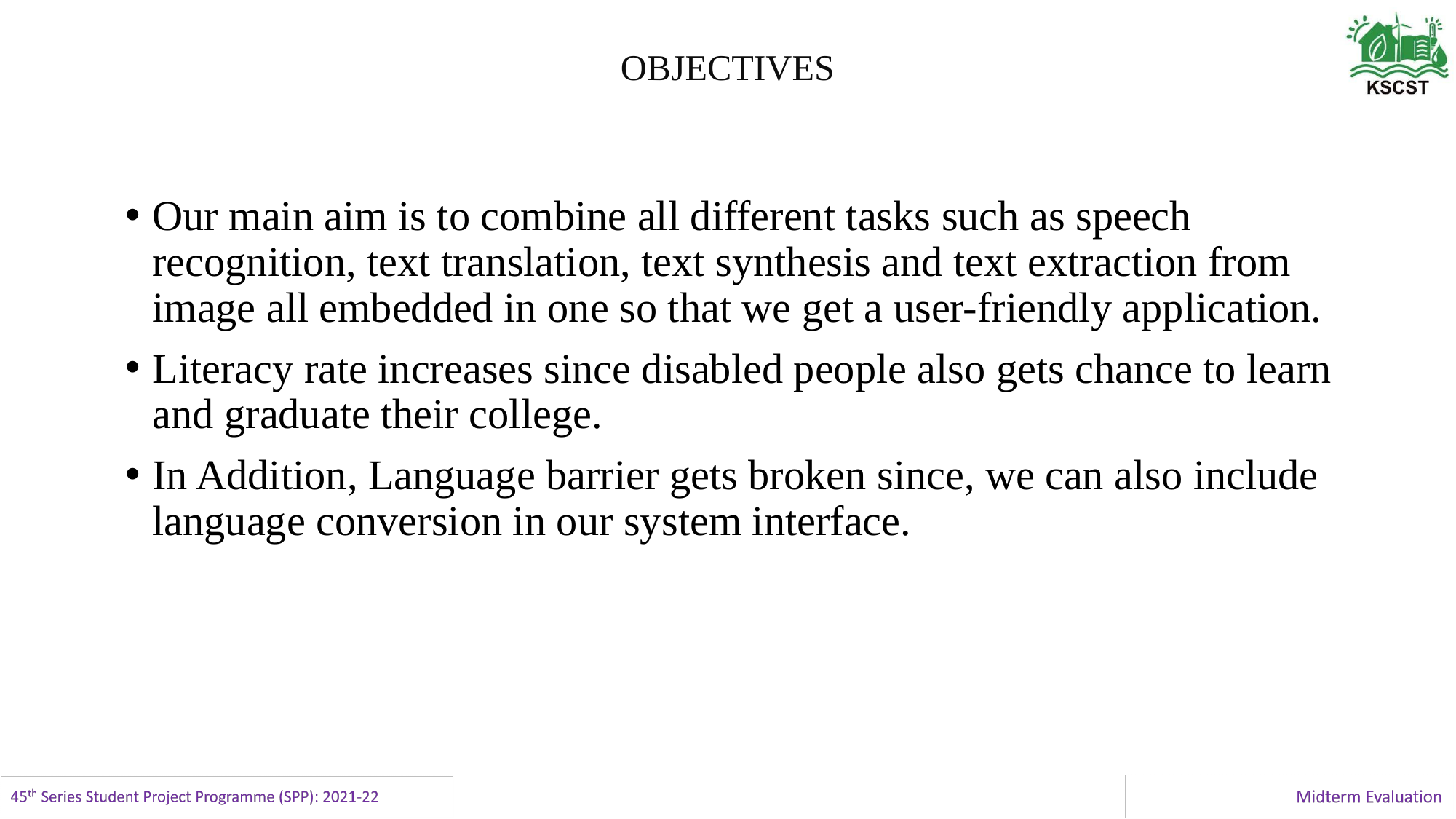

# OBJECTIVES
Our main aim is to combine all different tasks such as speech recognition, text translation, text synthesis and text extraction from image all embedded in one so that we get a user-friendly application.
Literacy rate increases since disabled people also gets chance to learn and graduate their college.
In Addition, Language barrier gets broken since, we can also include language conversion in our system interface.